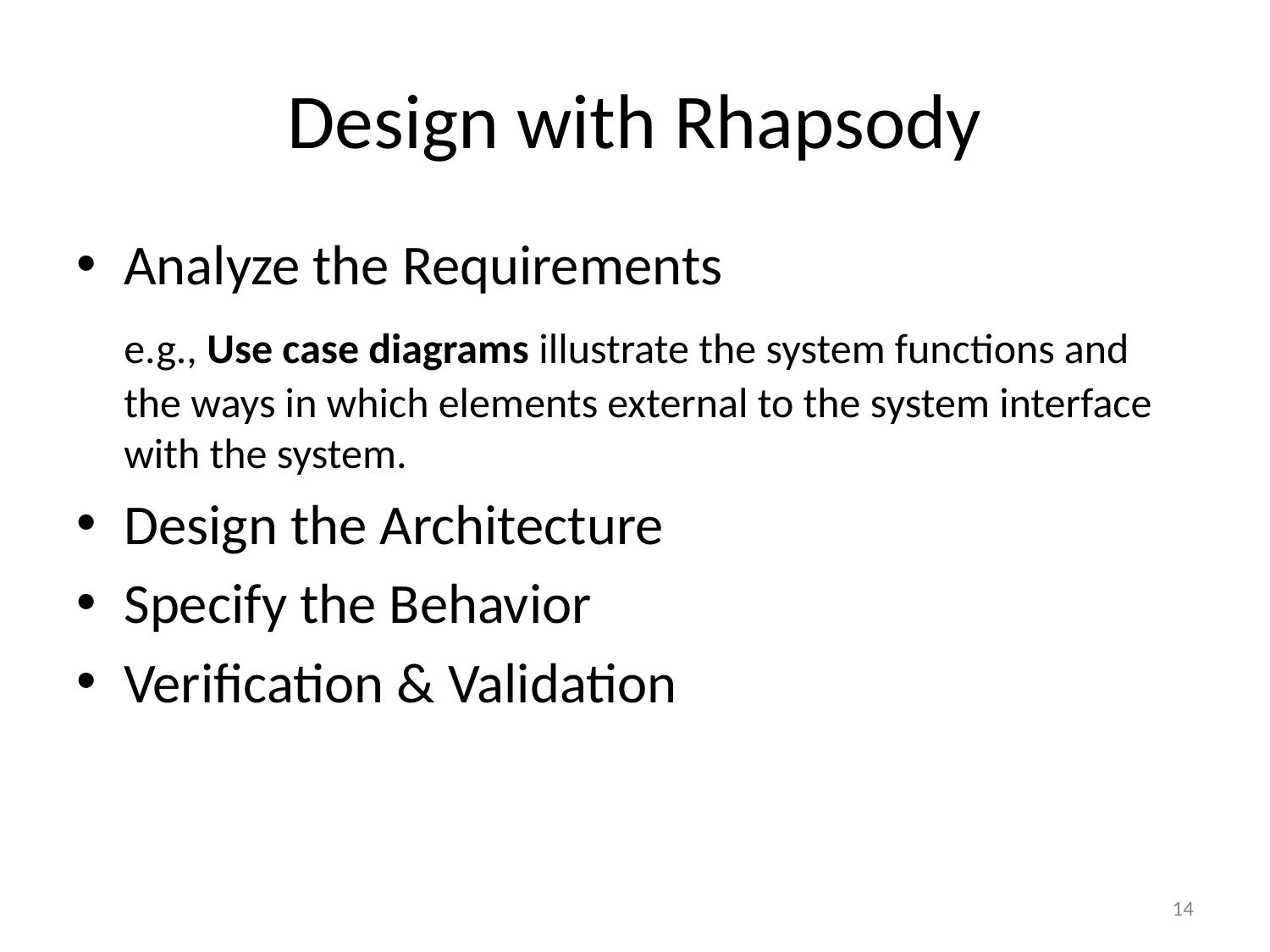

# Design with Rhapsody
Analyze the Requirements
	e.g., Use case diagrams illustrate the system functions and the ways in which elements external to the system interface with the system.
Design the Architecture
Specify the Behavior
Verification & Validation
14